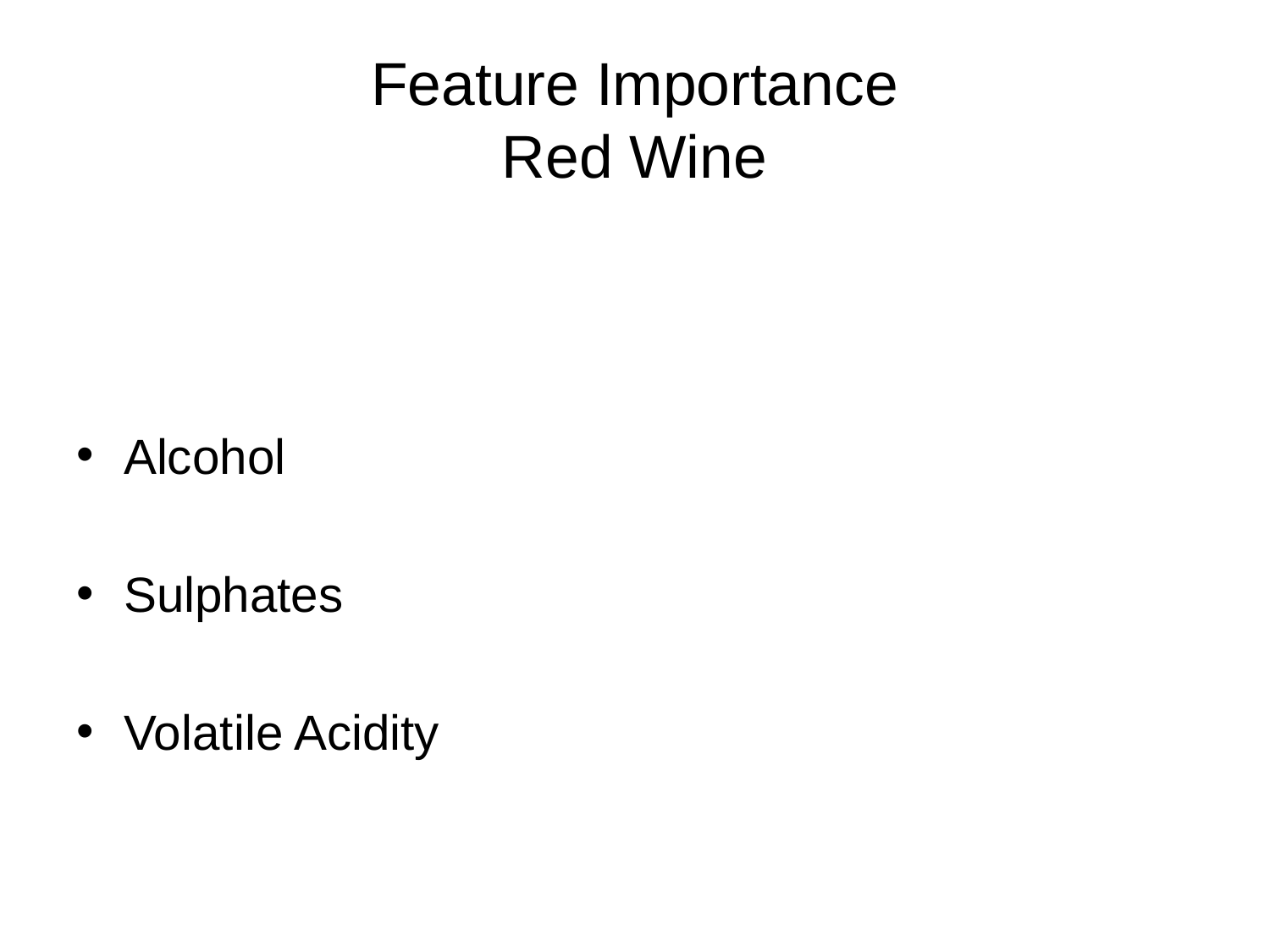

# Feature Importance Red Wine

Alcohol

Sulphates

Volatile Acidity